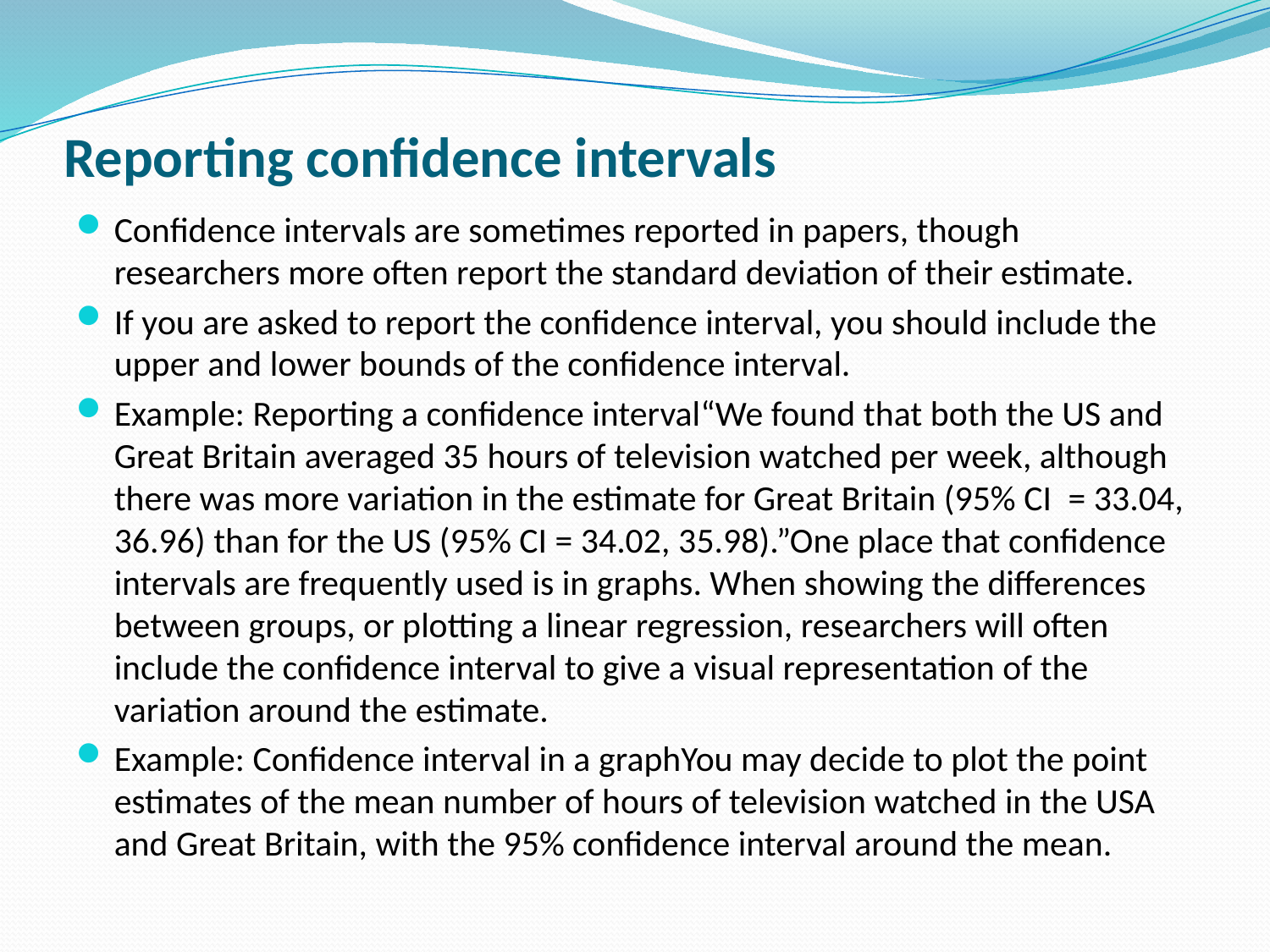

# Reporting confidence intervals
Confidence intervals are sometimes reported in papers, though researchers more often report the standard deviation of their estimate.
If you are asked to report the confidence interval, you should include the upper and lower bounds of the confidence interval.
Example: Reporting a confidence interval“We found that both the US and Great Britain averaged 35 hours of television watched per week, although there was more variation in the estimate for Great Britain (95% CI  = 33.04, 36.96) than for the US (95% CI = 34.02, 35.98).”One place that confidence intervals are frequently used is in graphs. When showing the differences between groups, or plotting a linear regression, researchers will often include the confidence interval to give a visual representation of the variation around the estimate.
Example: Confidence interval in a graphYou may decide to plot the point estimates of the mean number of hours of television watched in the USA and Great Britain, with the 95% confidence interval around the mean.